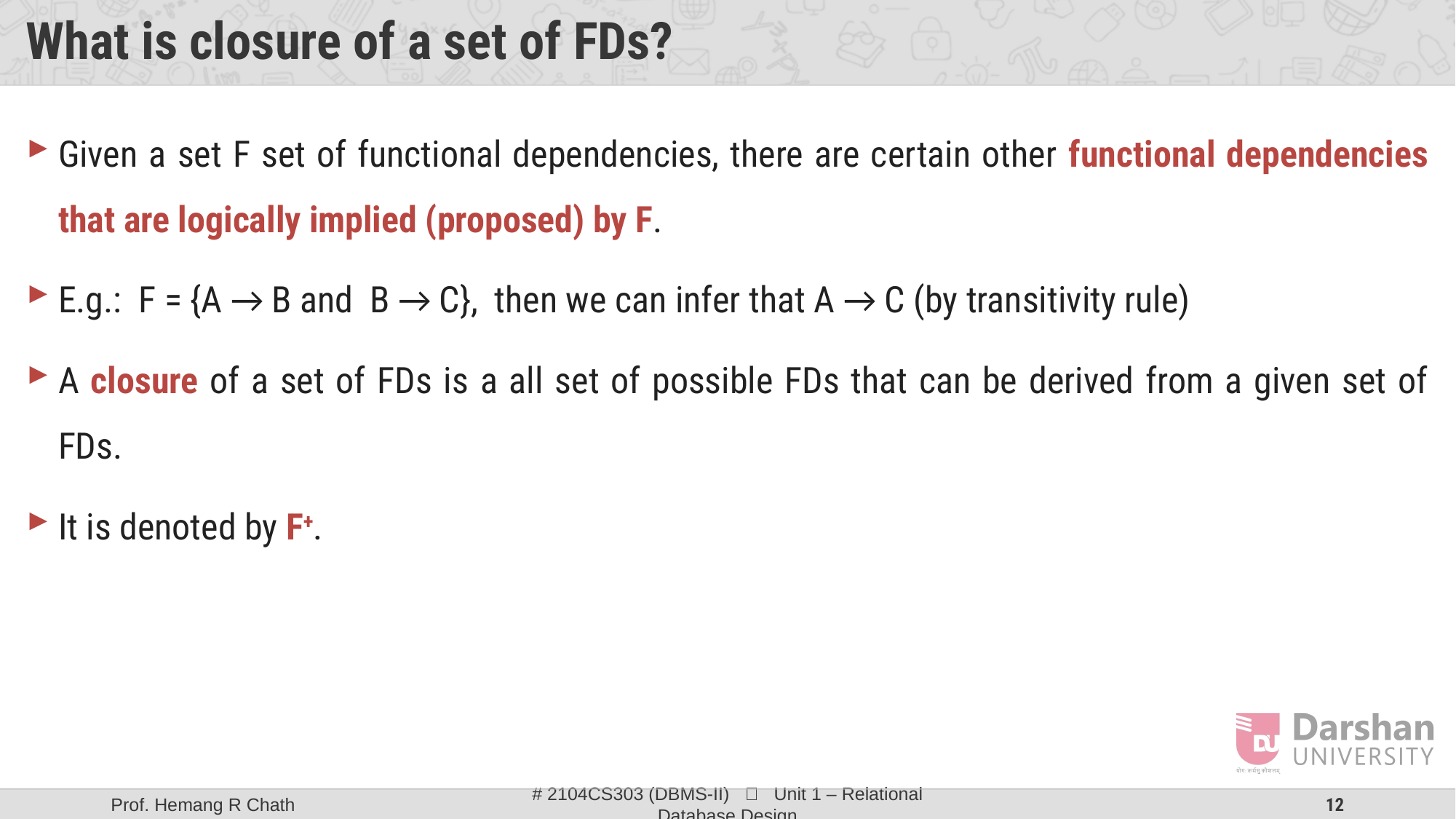

# What is closure of a set of FDs?
Given a set F set of functional dependencies, there are certain other functional dependencies that are logically implied (proposed) by F.
E.g.:  F = {A → B and  B → C},  then we can infer that A → C (by transitivity rule)
A closure of a set of FDs is a all set of possible FDs that can be derived from a given set of FDs.
It is denoted by F+.